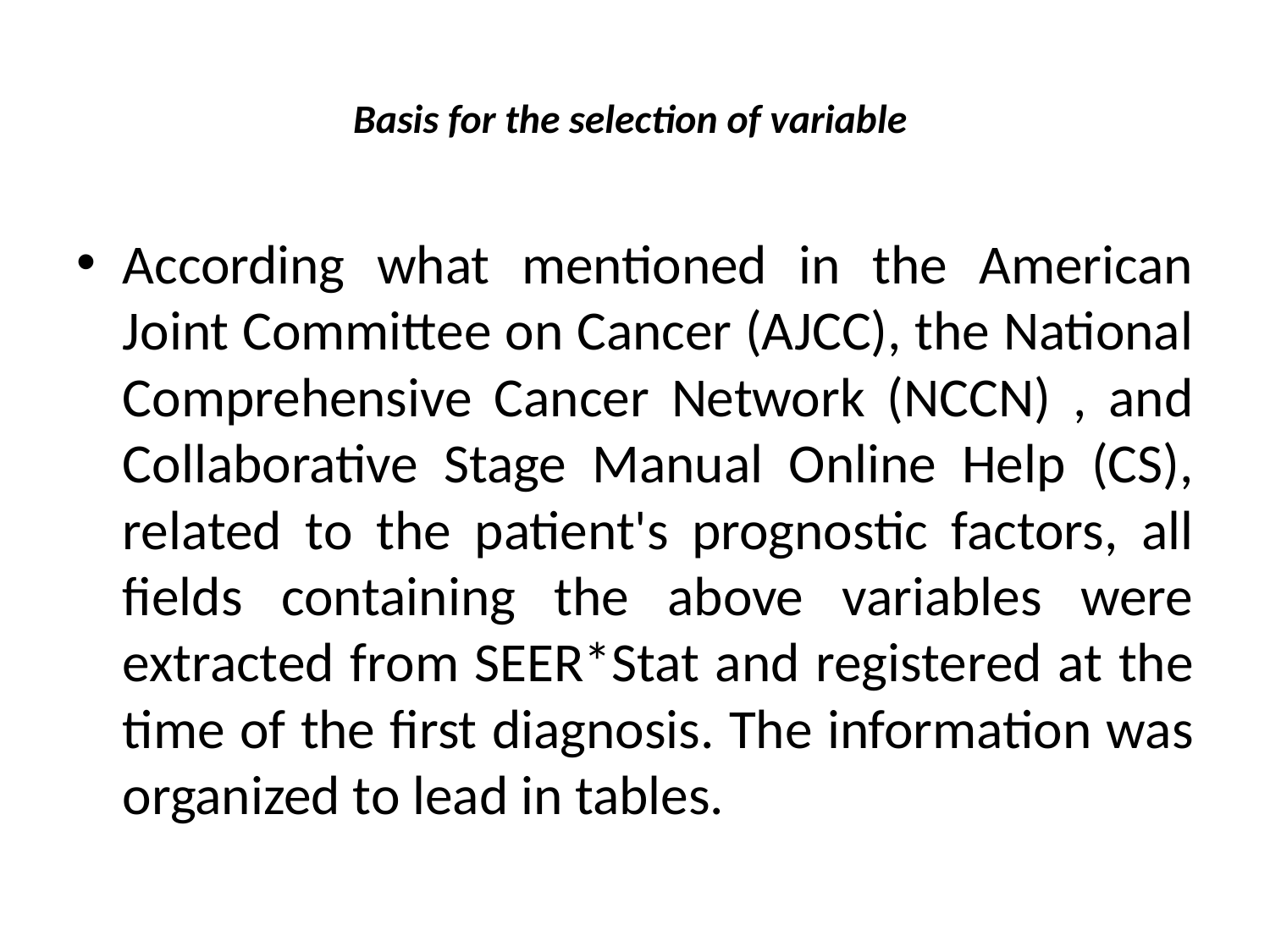

# Basis for the selection of variable
According what mentioned in the American Joint Committee on Cancer (AJCC), the National Comprehensive Cancer Network (NCCN) , and Collaborative Stage Manual Online Help (CS), related to the patient's prognostic factors, all fields containing the above variables were extracted from SEER*Stat and registered at the time of the first diagnosis. The information was organized to lead in tables.